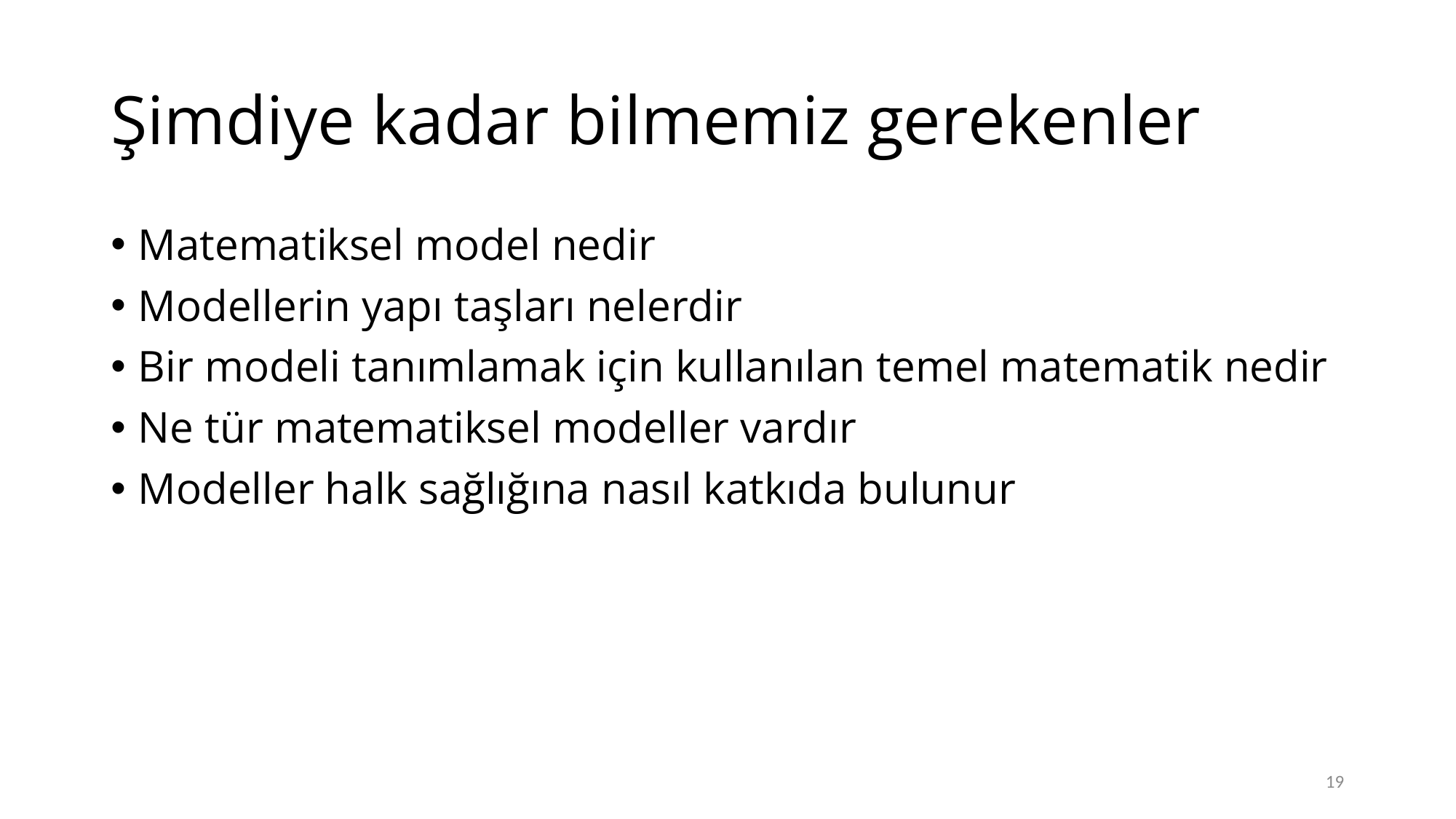

# Şimdiye kadar bilmemiz gerekenler
Matematiksel model nedir
Modellerin yapı taşları nelerdir
Bir modeli tanımlamak için kullanılan temel matematik nedir
Ne tür matematiksel modeller vardır
Modeller halk sağlığına nasıl katkıda bulunur

19